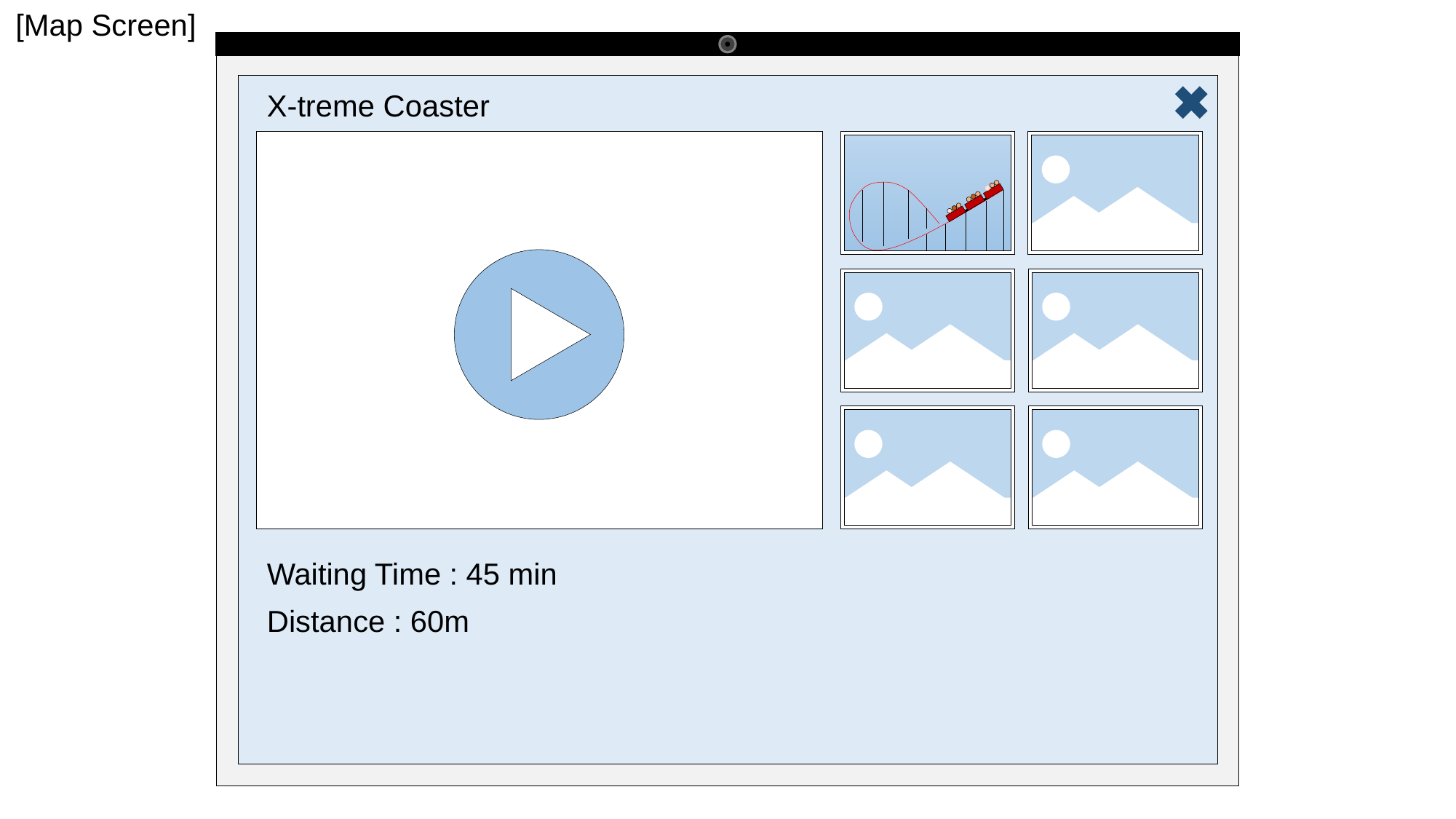

[Map Screen]

X-treme Coaster

Waiting Time : 45 min
Distance : 60m